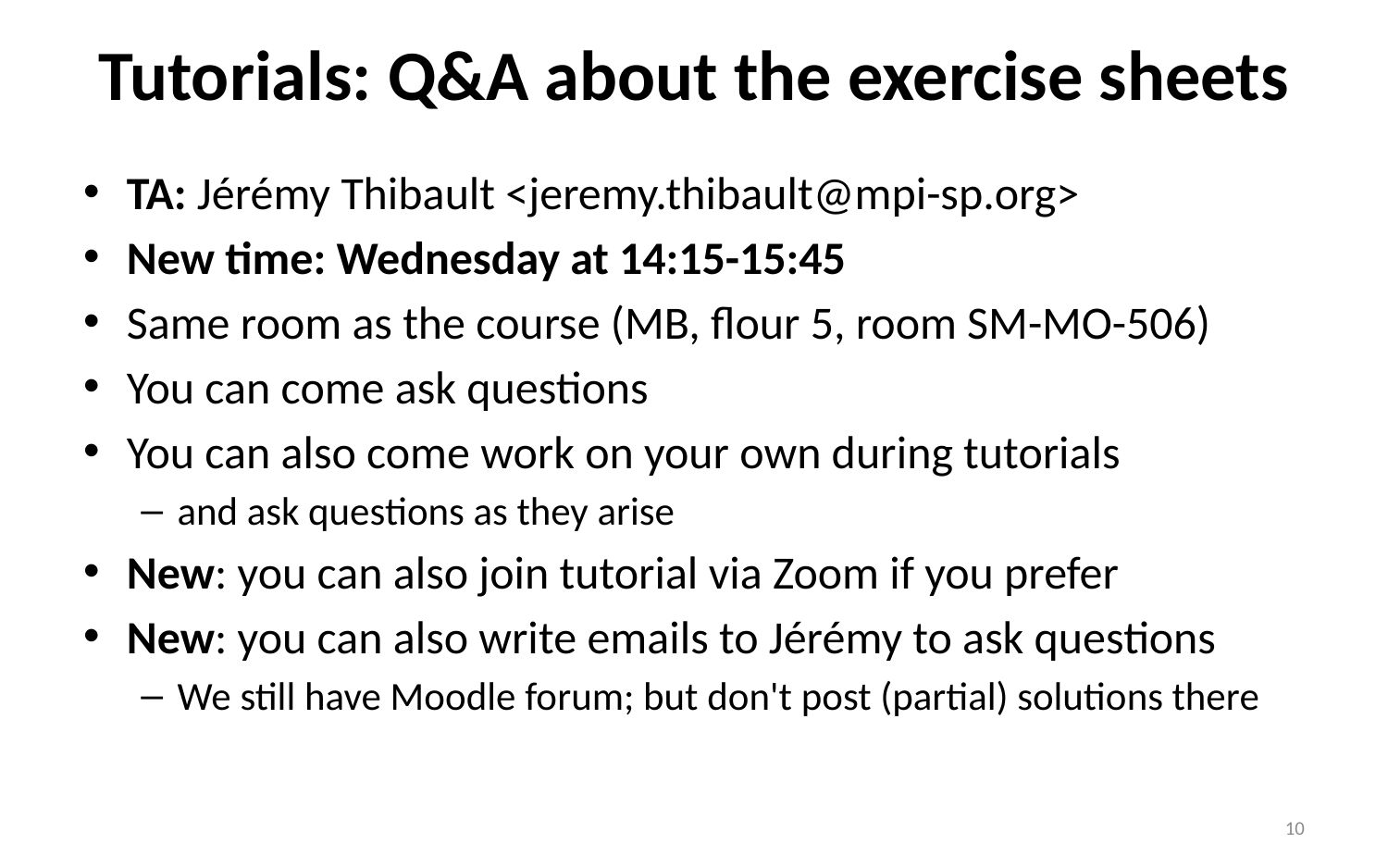

# Tutorials: Q&A about the exercise sheets
TA: Jérémy Thibault <jeremy.thibault@mpi-sp.org>
New time: Wednesday at 14:15-15:45
Same room as the course (MB, flour 5, room SM-MO-506)
You can come ask questions
You can also come work on your own during tutorials
and ask questions as they arise
New: you can also join tutorial via Zoom if you prefer
New: you can also write emails to Jérémy to ask questions
We still have Moodle forum; but don't post (partial) solutions there
10